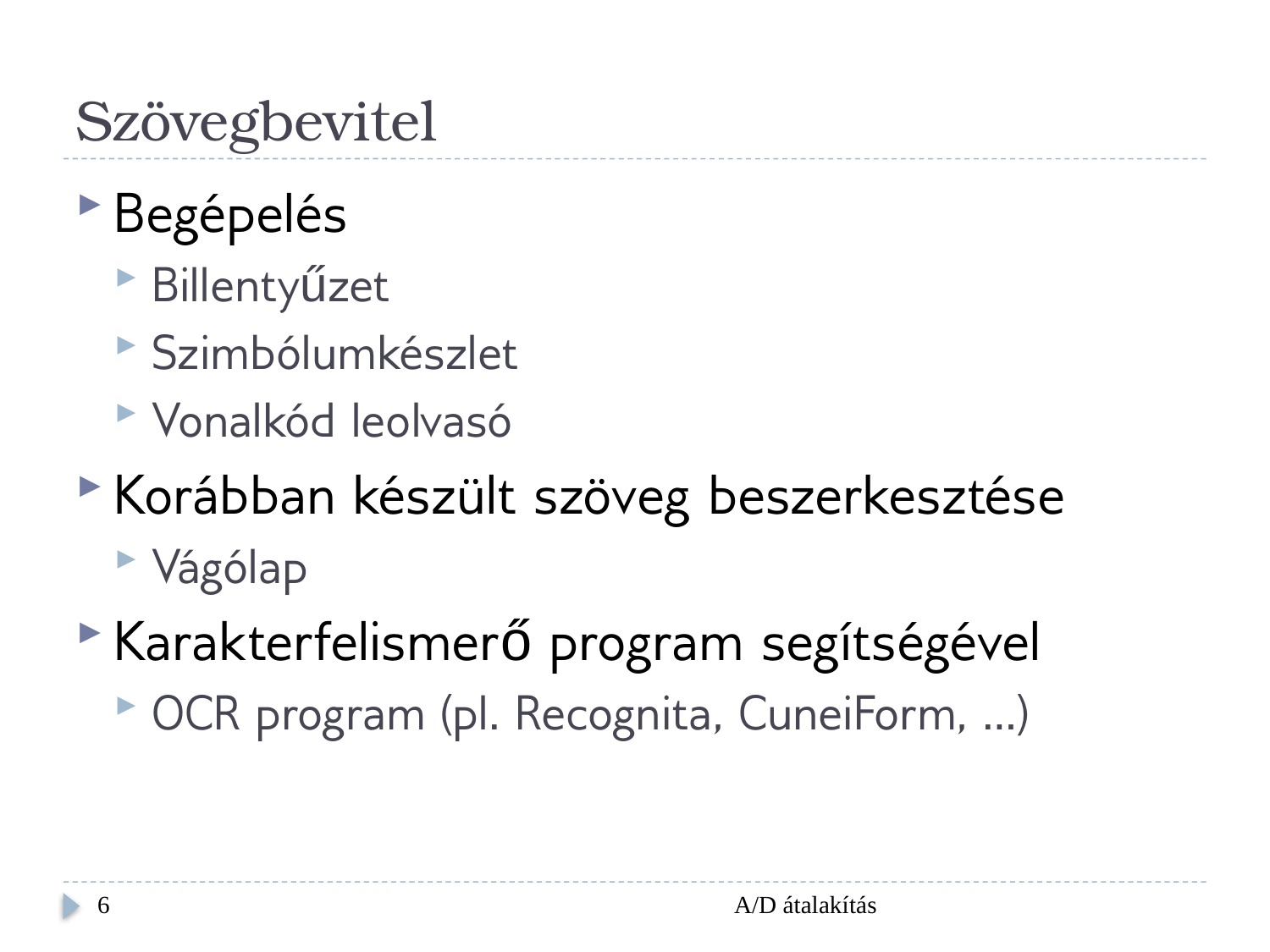

# Szövegbevitel
Begépelés
Billentyűzet
Szimbólumkészlet
Vonalkód leolvasó
Korábban készült szöveg beszerkesztése
Vágólap
Karakterfelismerő program segítségével
OCR program (pl. Recognita, CuneiForm, …)
6
A/D átalakítás